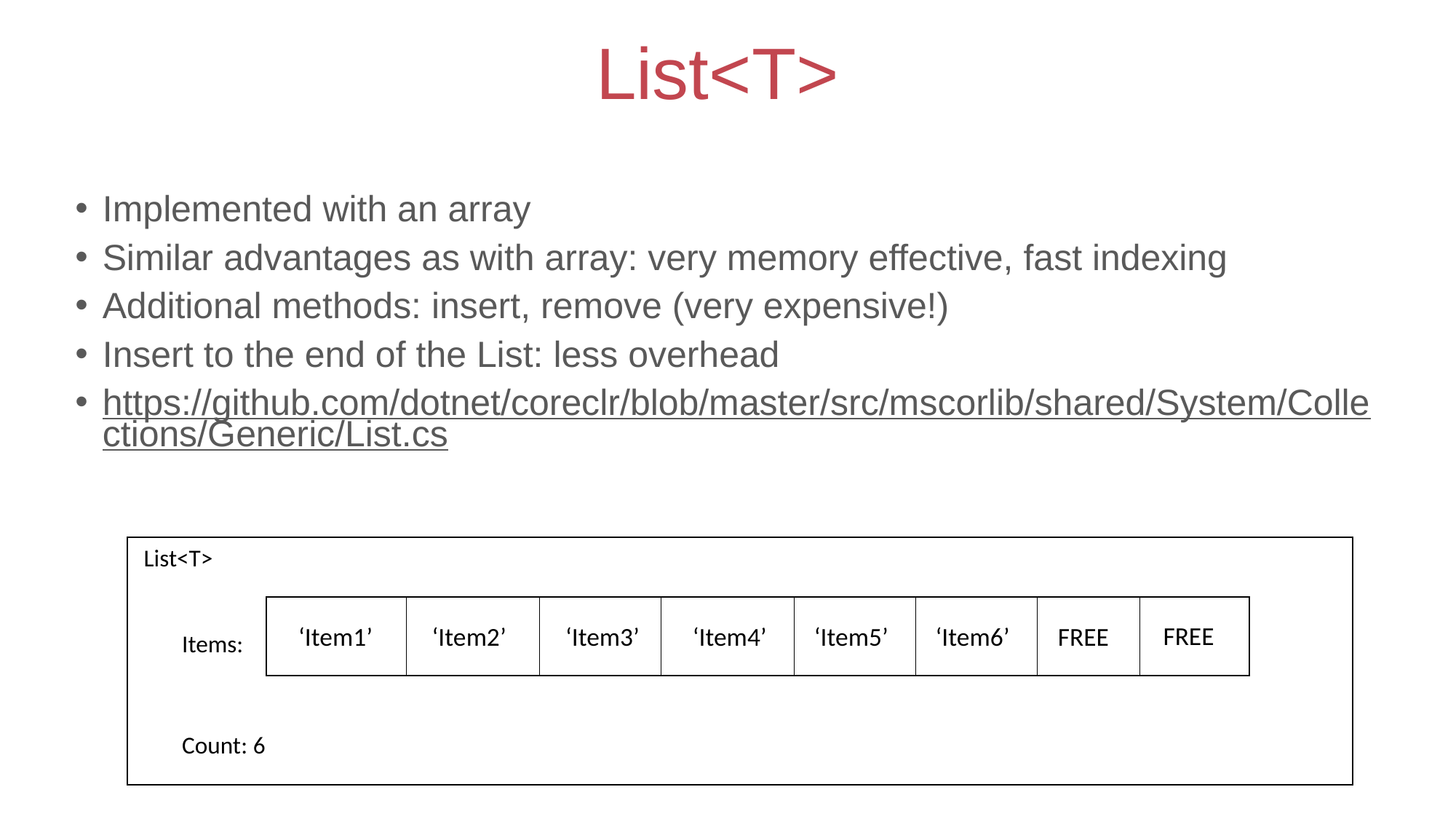

# List<T>
Implemented with an array
Similar advantages as with array: very memory effective, fast indexing
Additional methods: insert, remove (very expensive!)
Insert to the end of the List: less overhead
https://github.com/dotnet/coreclr/blob/master/src/mscorlib/shared/System/Collections/Generic/List.cs

List<T>

FREE
‘Item1’
‘Item2’
‘Item3’
‘Item4’
‘Item5’
‘Item6’
FREE
Items:
Count: 6